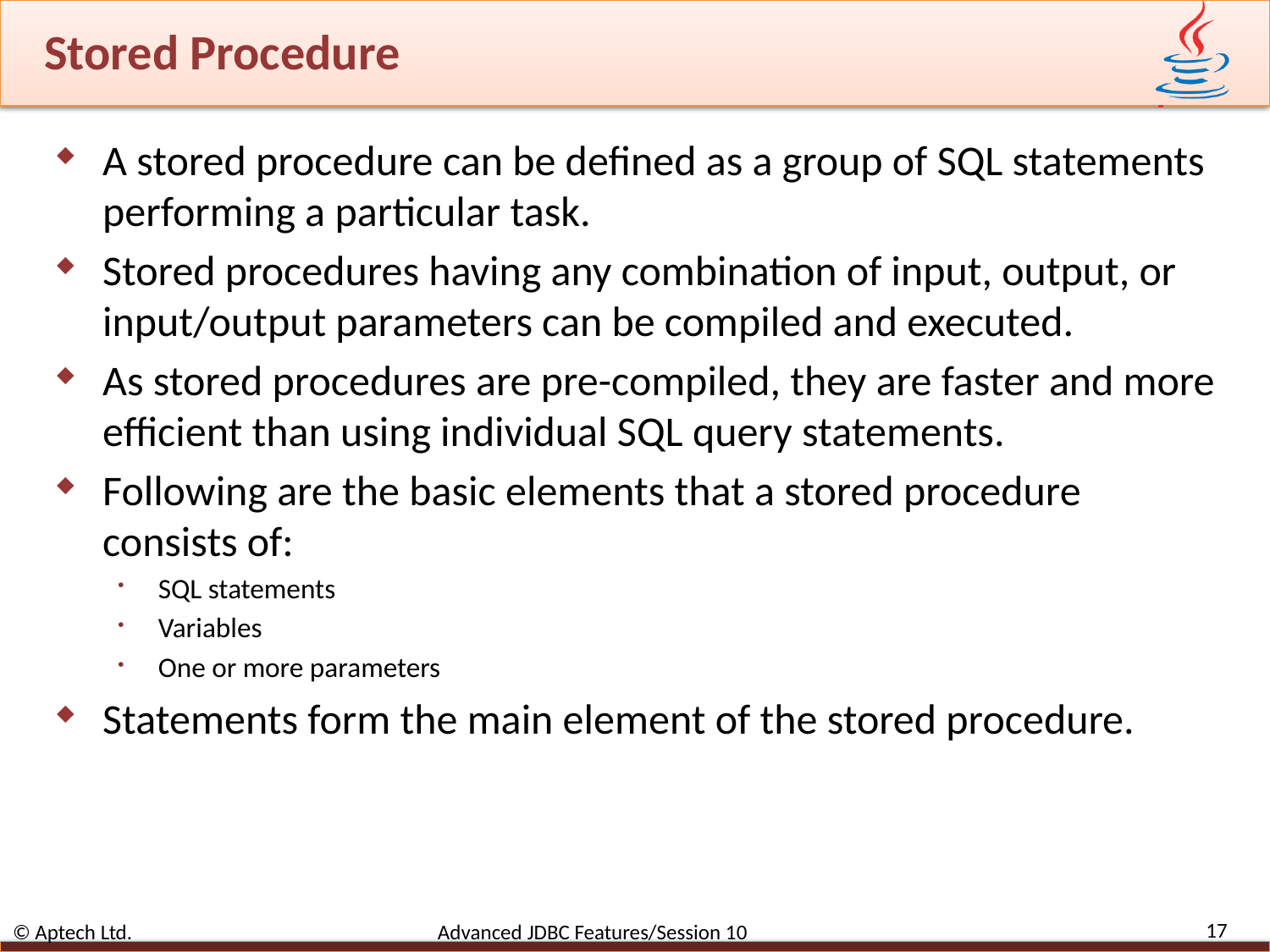

# Stored Procedure
A stored procedure can be defined as a group of SQL statements performing a particular task.
Stored procedures having any combination of input, output, or input/output parameters can be compiled and executed.
As stored procedures are pre-compiled, they are faster and more efficient than using individual SQL query statements.
Following are the basic elements that a stored procedure consists of:
SQL statements
Variables
One or more parameters
Statements form the main element of the stored procedure.
17
© Aptech Ltd.                                                               Advanced JDBC Features/Session 10